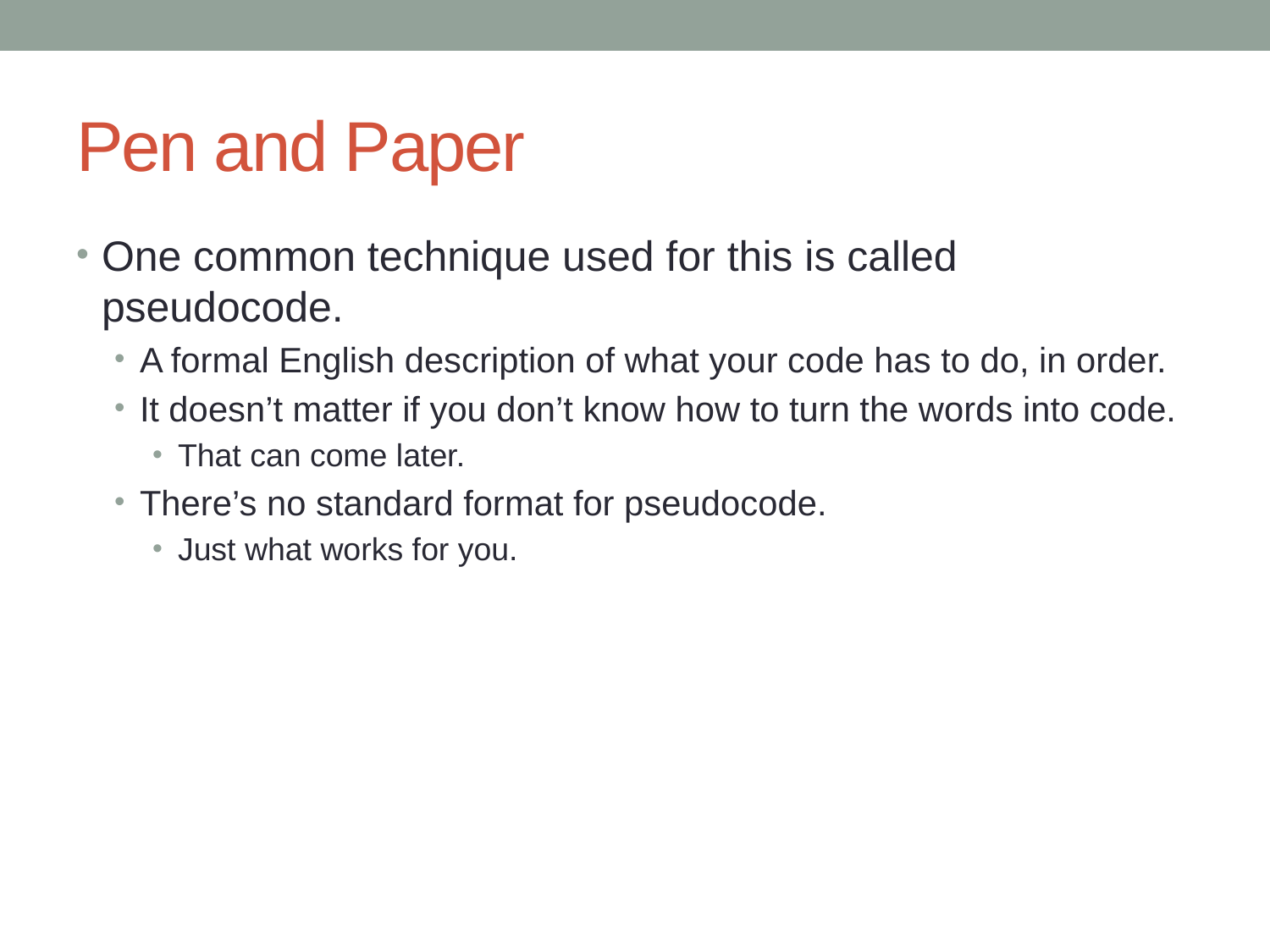

# Pen and Paper
One common technique used for this is called pseudocode.
A formal English description of what your code has to do, in order.
It doesn’t matter if you don’t know how to turn the words into code.
That can come later.
There’s no standard format for pseudocode.
Just what works for you.